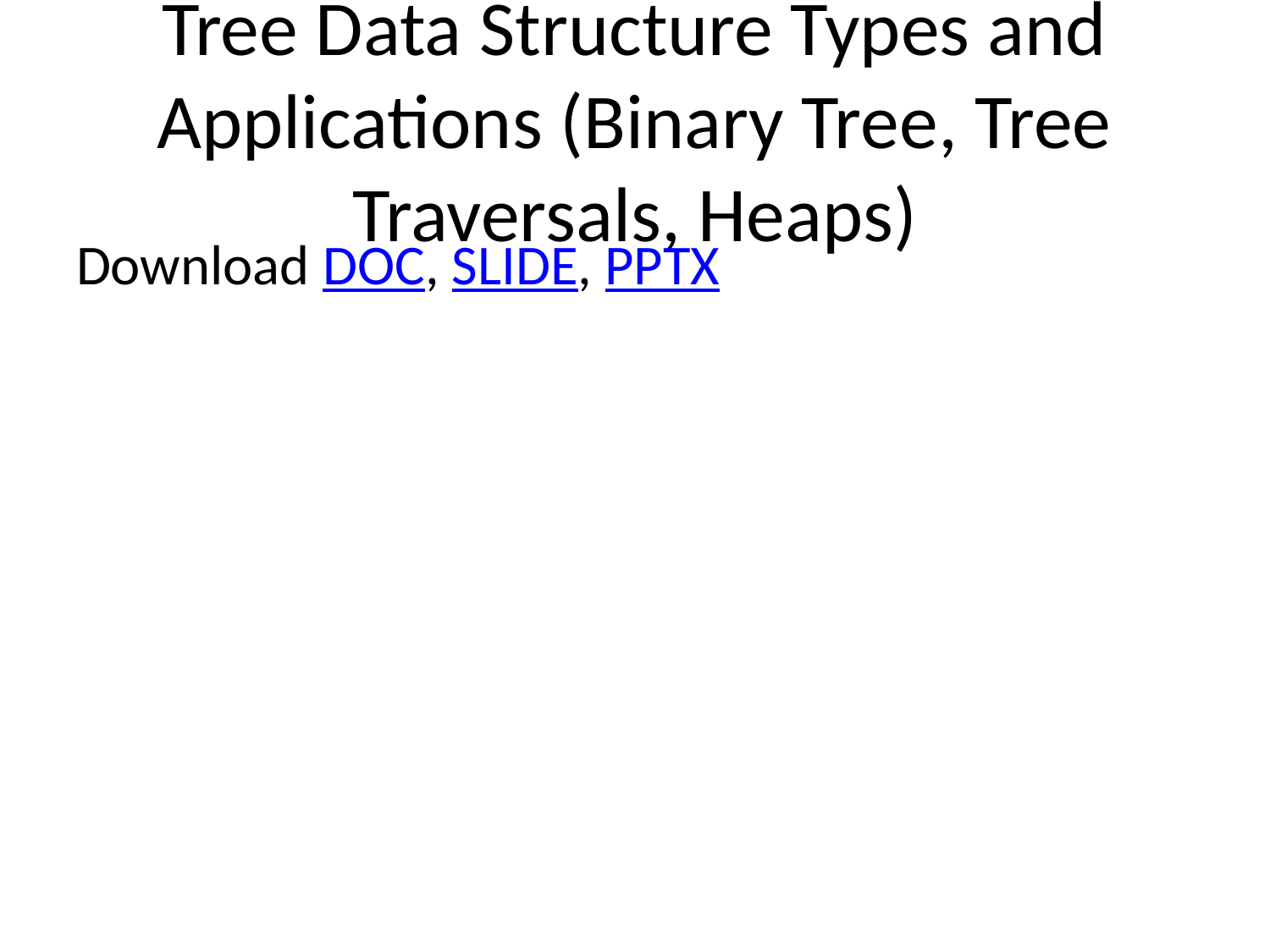

# Tree Data Structure Types and Applications (Binary Tree, Tree Traversals, Heaps)
Download DOC, SLIDE, PPTX